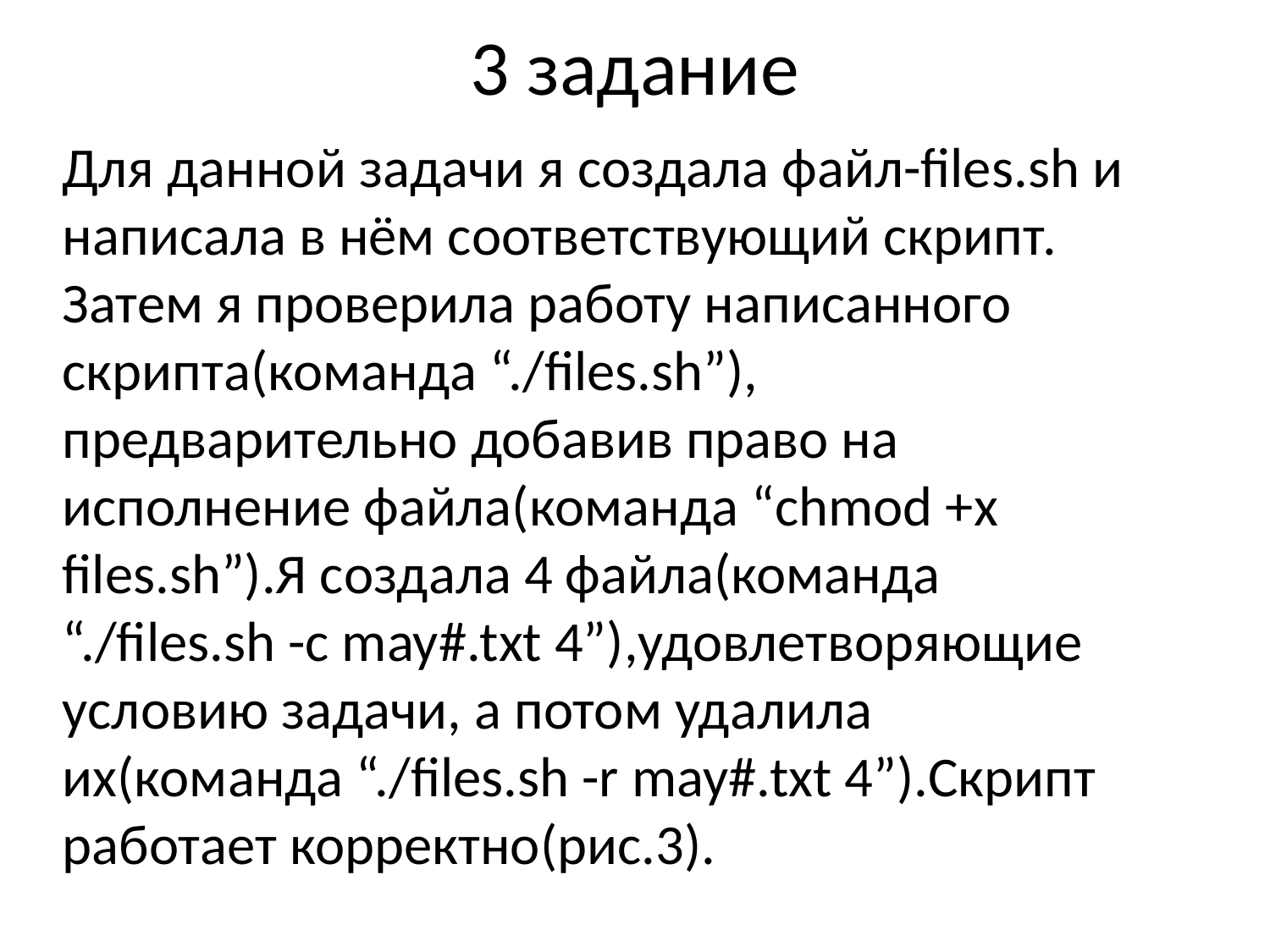

# 3 задание
Для данной задачи я создала файл-files.sh и написала в нём соответствующий скрипт. Затем я проверила работу написанного скрипта(команда “./files.sh”), предварительно добавив право на исполнение файла(команда “chmod +x files.sh”).Я создала 4 файла(команда “./files.sh -c may#.txt 4”),удовлетворяющие условию задачи, а потом удалила их(команда “./files.sh -r may#.txt 4”).Скрипт работает корректно(рис.3).